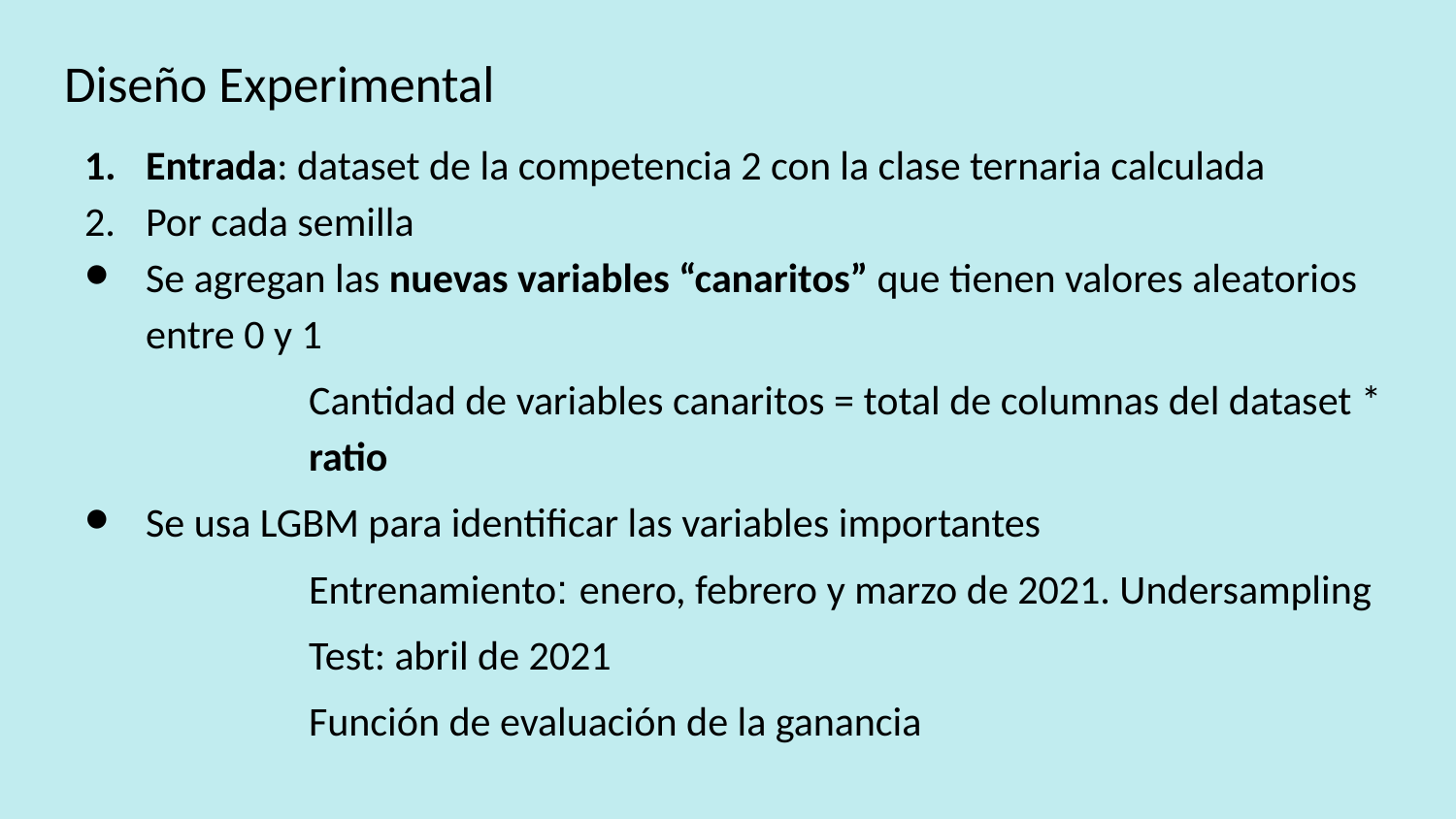

# Diseño Experimental
Entrada: dataset de la competencia 2 con la clase ternaria calculada
Por cada semilla
Se agregan las nuevas variables “canaritos” que tienen valores aleatorios entre 0 y 1
Cantidad de variables canaritos = total de columnas del dataset * ratio
Se usa LGBM para identificar las variables importantes
Entrenamiento: enero, febrero y marzo de 2021. Undersampling
Test: abril de 2021
Función de evaluación de la ganancia